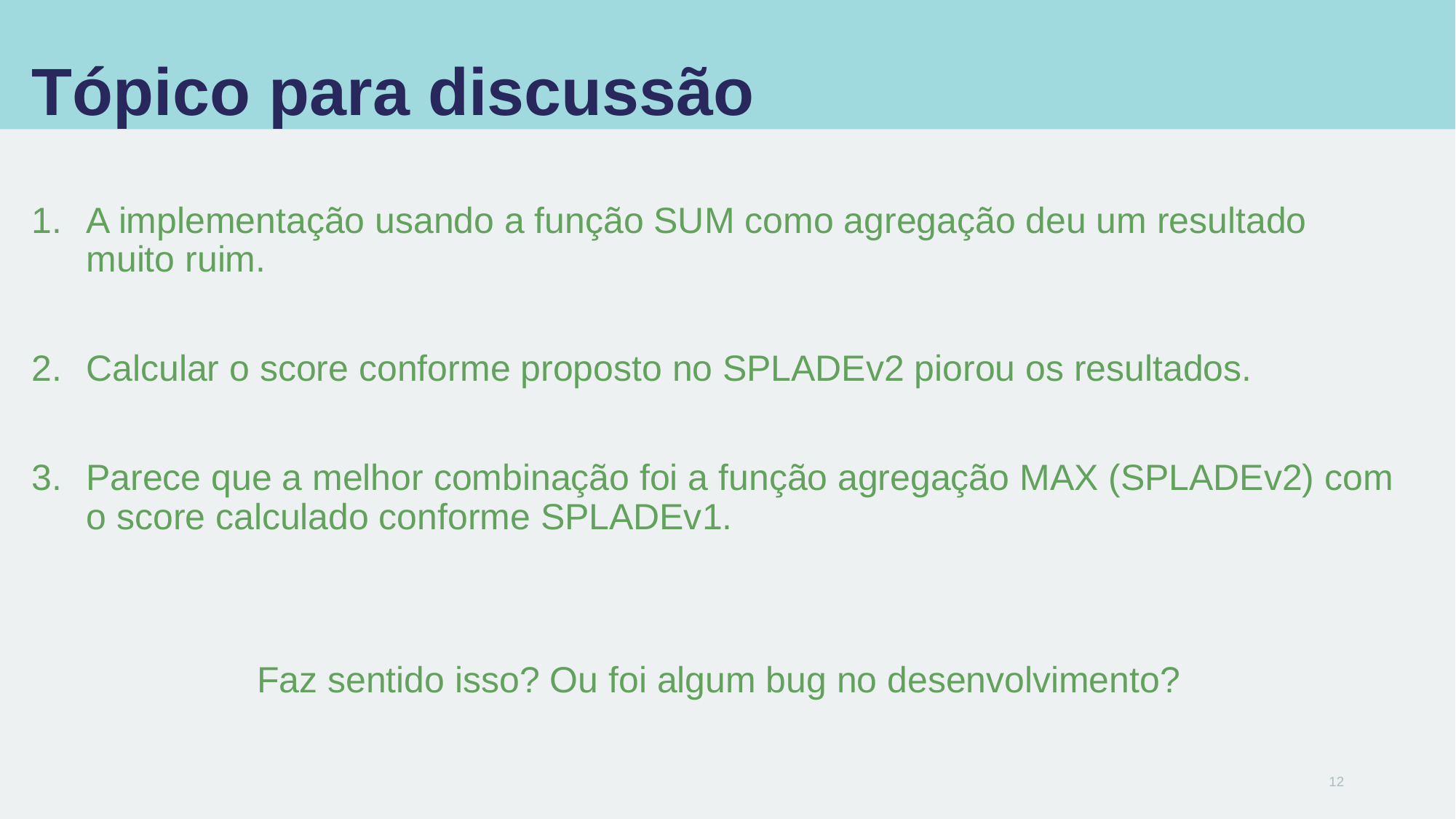

# Tópico para discussão
A implementação usando a função SUM como agregação deu um resultado muito ruim.

Calcular o score conforme proposto no SPLADEv2 piorou os resultados.

Parece que a melhor combinação foi a função agregação MAX (SPLADEv2) com o score calculado conforme SPLADEv1.

Faz sentido isso? Ou foi algum bug no desenvolvimento?
12